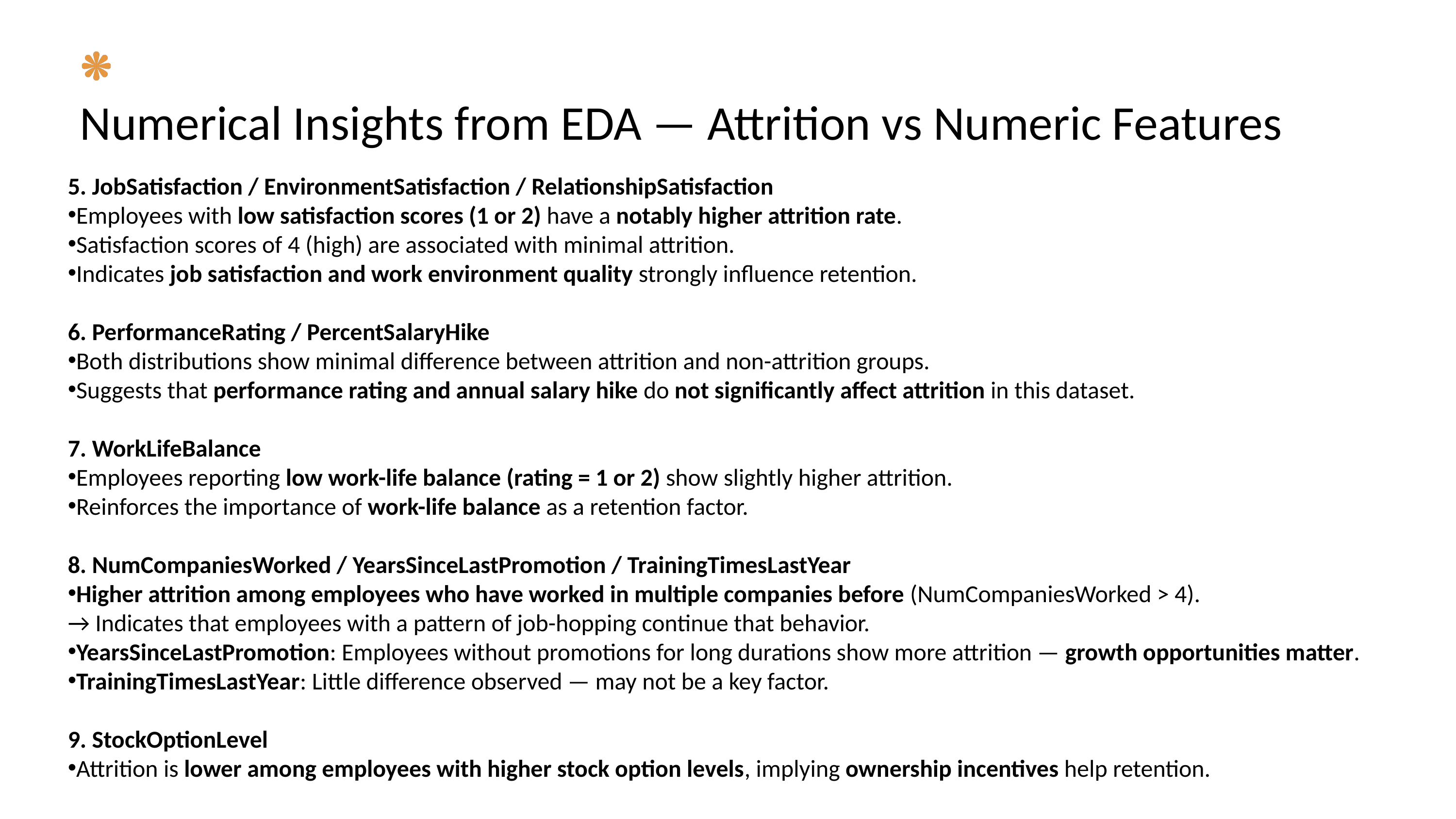

Numerical Insights from EDA — Attrition vs Numeric Features
5. JobSatisfaction / EnvironmentSatisfaction / RelationshipSatisfaction
Employees with low satisfaction scores (1 or 2) have a notably higher attrition rate.
Satisfaction scores of 4 (high) are associated with minimal attrition.
Indicates job satisfaction and work environment quality strongly influence retention.

6. PerformanceRating / PercentSalaryHike
Both distributions show minimal difference between attrition and non-attrition groups.
Suggests that performance rating and annual salary hike do not significantly affect attrition in this dataset.

7. WorkLifeBalance
Employees reporting low work-life balance (rating = 1 or 2) show slightly higher attrition.
Reinforces the importance of work-life balance as a retention factor.

8. NumCompaniesWorked / YearsSinceLastPromotion / TrainingTimesLastYear
Higher attrition among employees who have worked in multiple companies before (NumCompaniesWorked > 4).
→ Indicates that employees with a pattern of job-hopping continue that behavior.
YearsSinceLastPromotion: Employees without promotions for long durations show more attrition — growth opportunities matter.
TrainingTimesLastYear: Little difference observed — may not be a key factor.

9. StockOptionLevel
Attrition is lower among employees with higher stock option levels, implying ownership incentives help retention.